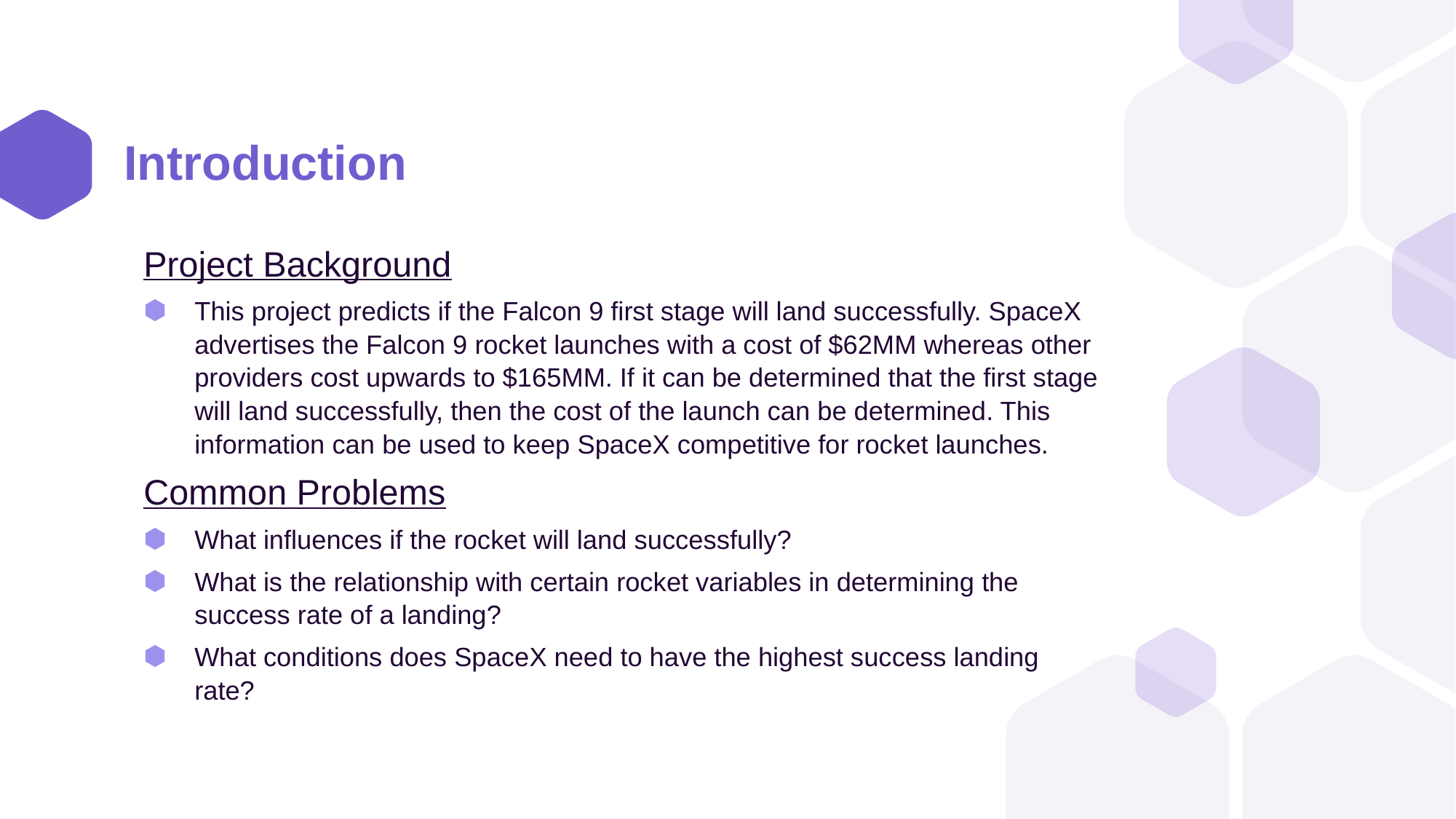

Introduction
Project Background
This project predicts if the Falcon 9 first stage will land successfully. SpaceX advertises the Falcon 9 rocket launches with a cost of $62MM whereas other providers cost upwards to $165MM. If it can be determined that the first stage will land successfully, then the cost of the launch can be determined. This information can be used to keep SpaceX competitive for rocket launches.
Common Problems
What influences if the rocket will land successfully?
What is the relationship with certain rocket variables in determining the success rate of a landing?
What conditions does SpaceX need to have the highest success landing rate?